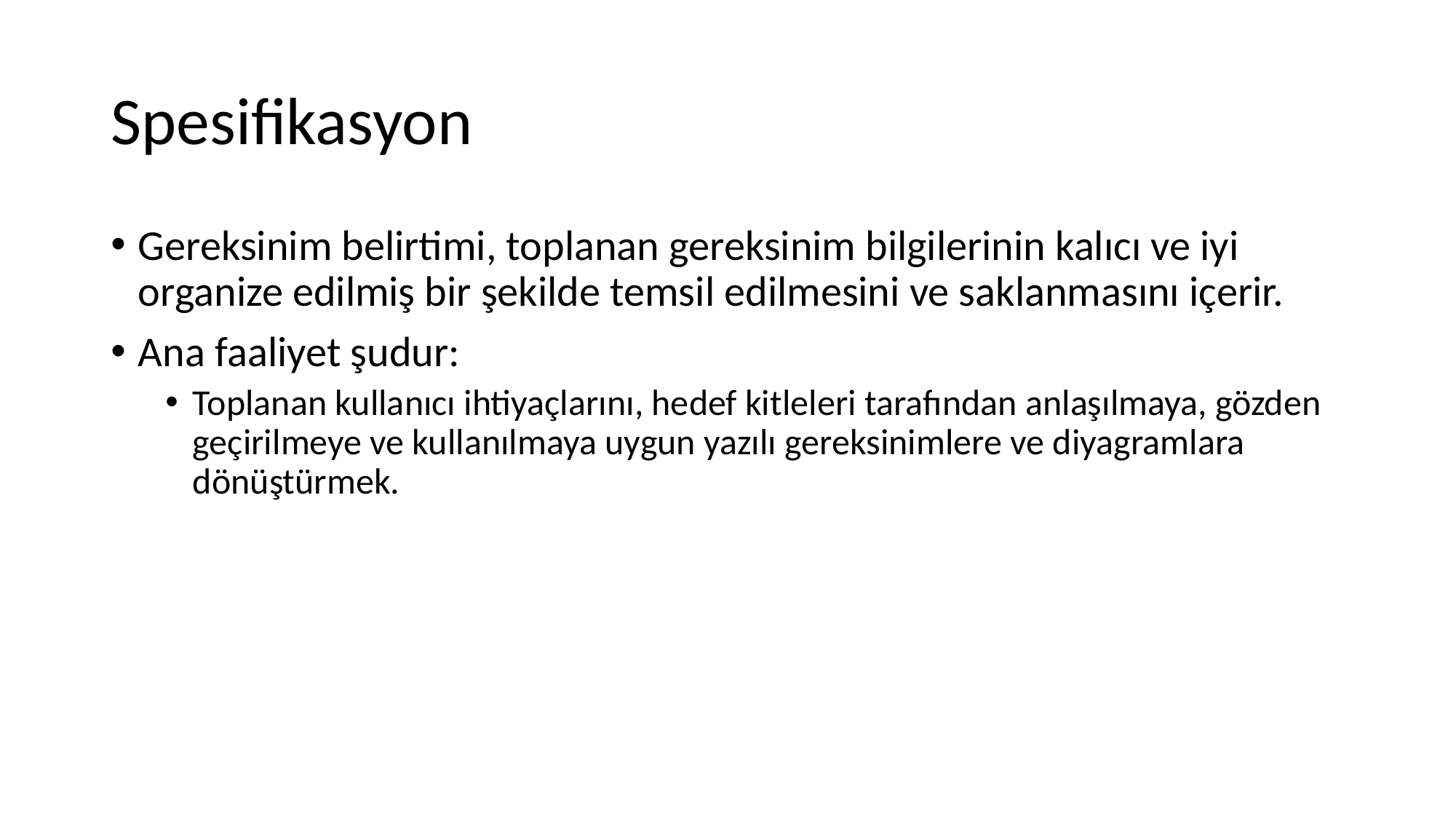

# Spesifikasyon
Gereksinim belirtimi, toplanan gereksinim bilgilerinin kalıcı ve iyi organize edilmiş bir şekilde temsil edilmesini ve saklanmasını içerir.
Ana faaliyet şudur:
Toplanan kullanıcı ihtiyaçlarını, hedef kitleleri tarafından anlaşılmaya, gözden geçirilmeye ve kullanılmaya uygun yazılı gereksinimlere ve diyagramlara dönüştürmek.